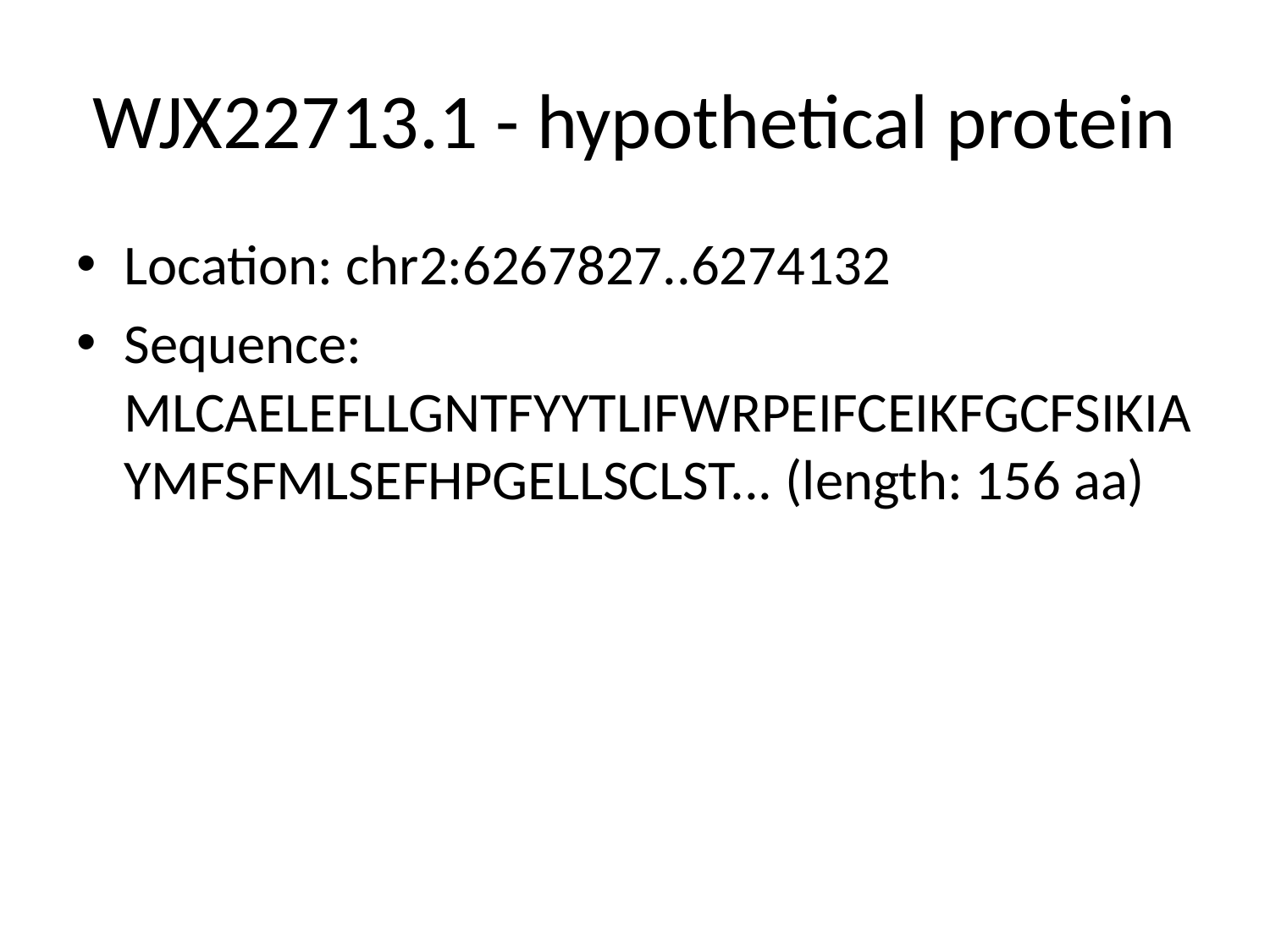

# WJX22713.1 - hypothetical protein
Location: chr2:6267827..6274132
Sequence: MLCAELEFLLGNTFYYTLIFWRPEIFCEIKFGCFSIKIAYMFSFMLSEFHPGELLSCLST... (length: 156 aa)